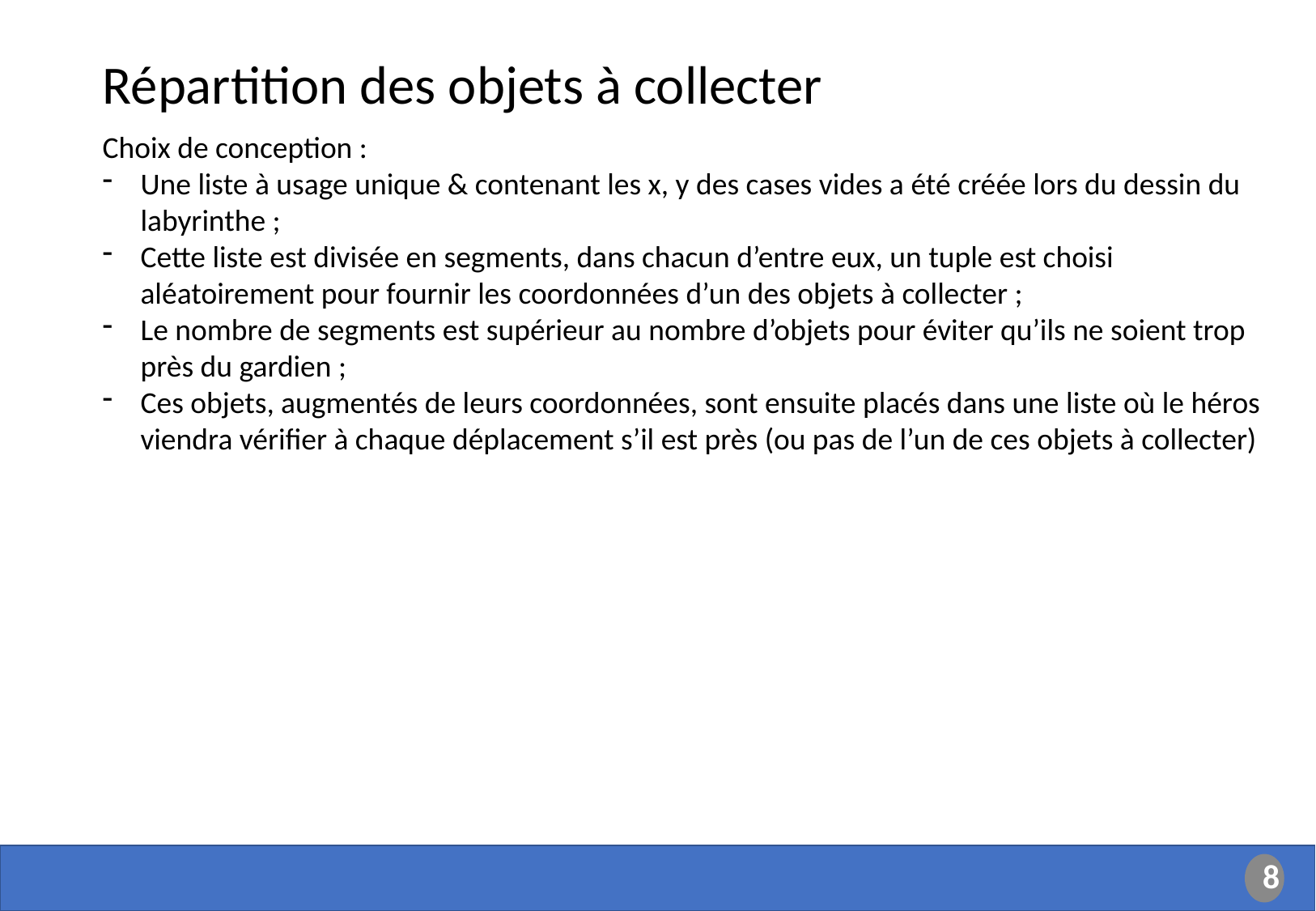

# Répartition des objets à collecter
Choix de conception :
Une liste à usage unique & contenant les x, y des cases vides a été créée lors du dessin du labyrinthe ;
Cette liste est divisée en segments, dans chacun d’entre eux, un tuple est choisi aléatoirement pour fournir les coordonnées d’un des objets à collecter ;
Le nombre de segments est supérieur au nombre d’objets pour éviter qu’ils ne soient trop près du gardien ;
Ces objets, augmentés de leurs coordonnées, sont ensuite placés dans une liste où le héros viendra vérifier à chaque déplacement s’il est près (ou pas de l’un de ces objets à collecter)

8

8